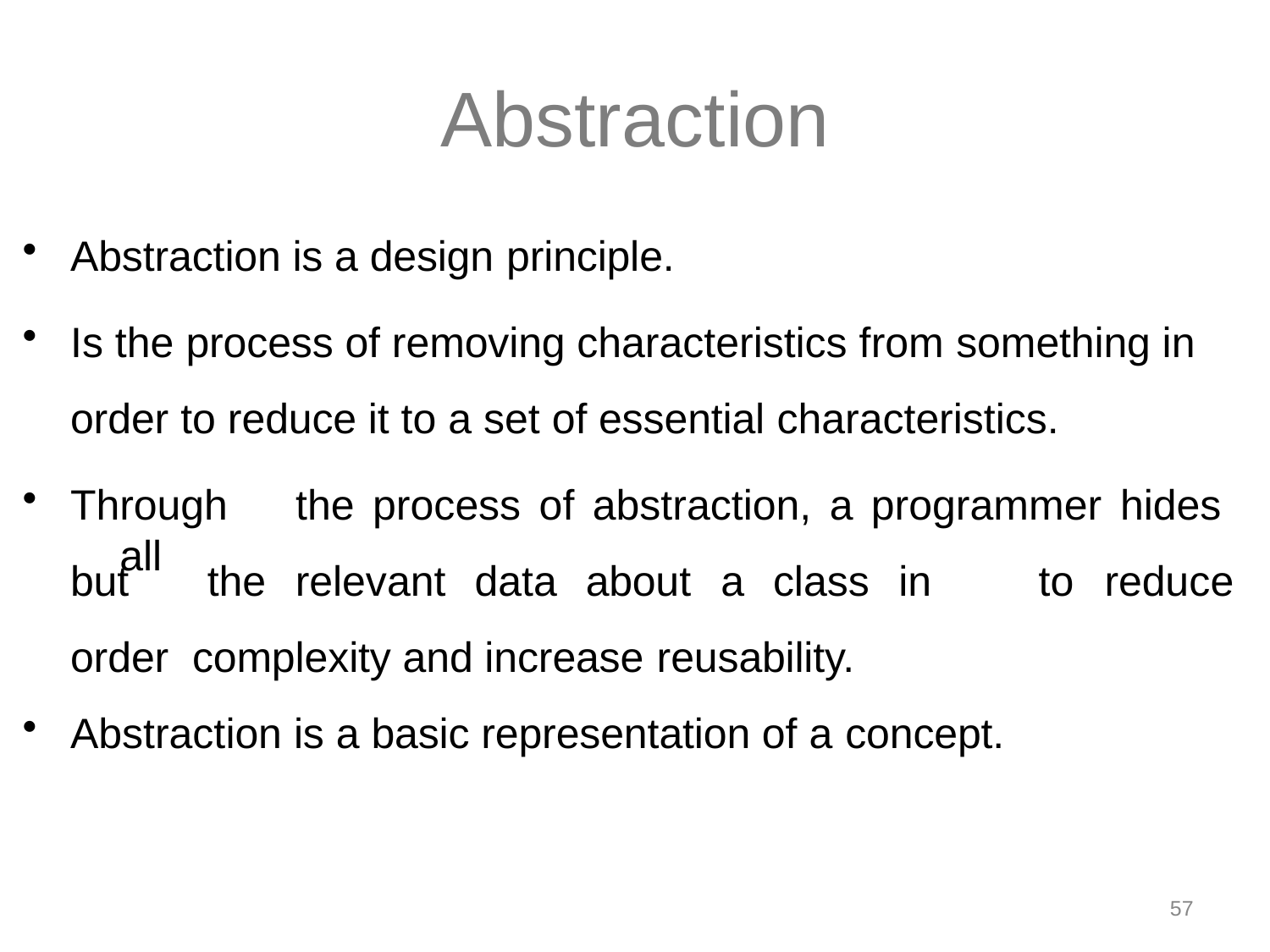

# Abstraction
Abstraction is a design principle.
Is the process of removing characteristics from something in  order to reduce it to a set of essential characteristics.
Through	the	process	of	abstraction,	a	programmer	hides	all
but	the	relevant	data	about	a	class	in	order  complexity and increase reusability.
Abstraction is a basic representation of a concept.
to	reduce
57